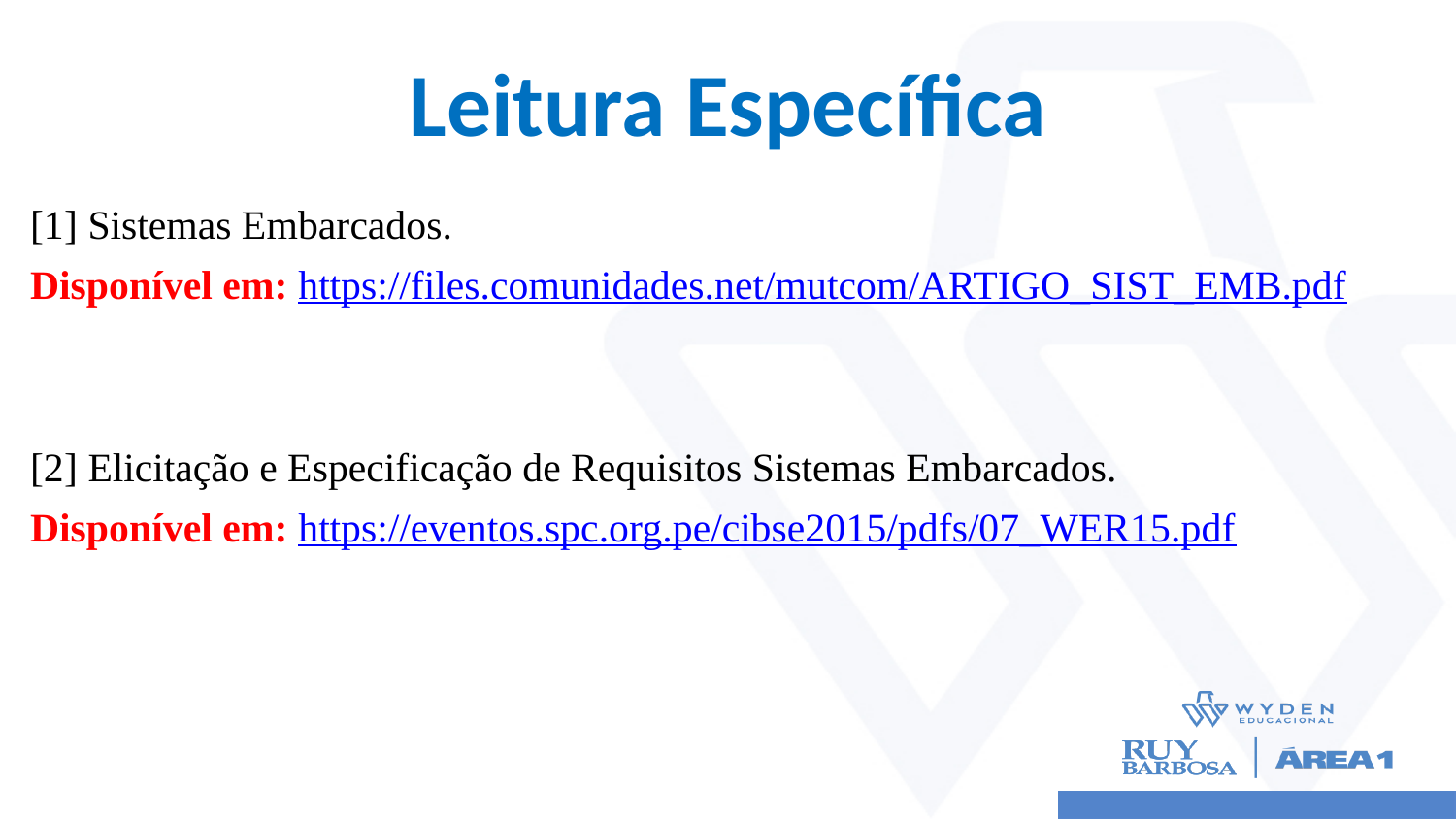

# Leitura Específica
[1] Sistemas Embarcados.
Disponível em: https://files.comunidades.net/mutcom/ARTIGO_SIST_EMB.pdf

[2] Elicitação e Especificação de Requisitos Sistemas Embarcados.
Disponível em: https://eventos.spc.org.pe/cibse2015/pdfs/07_WER15.pdf